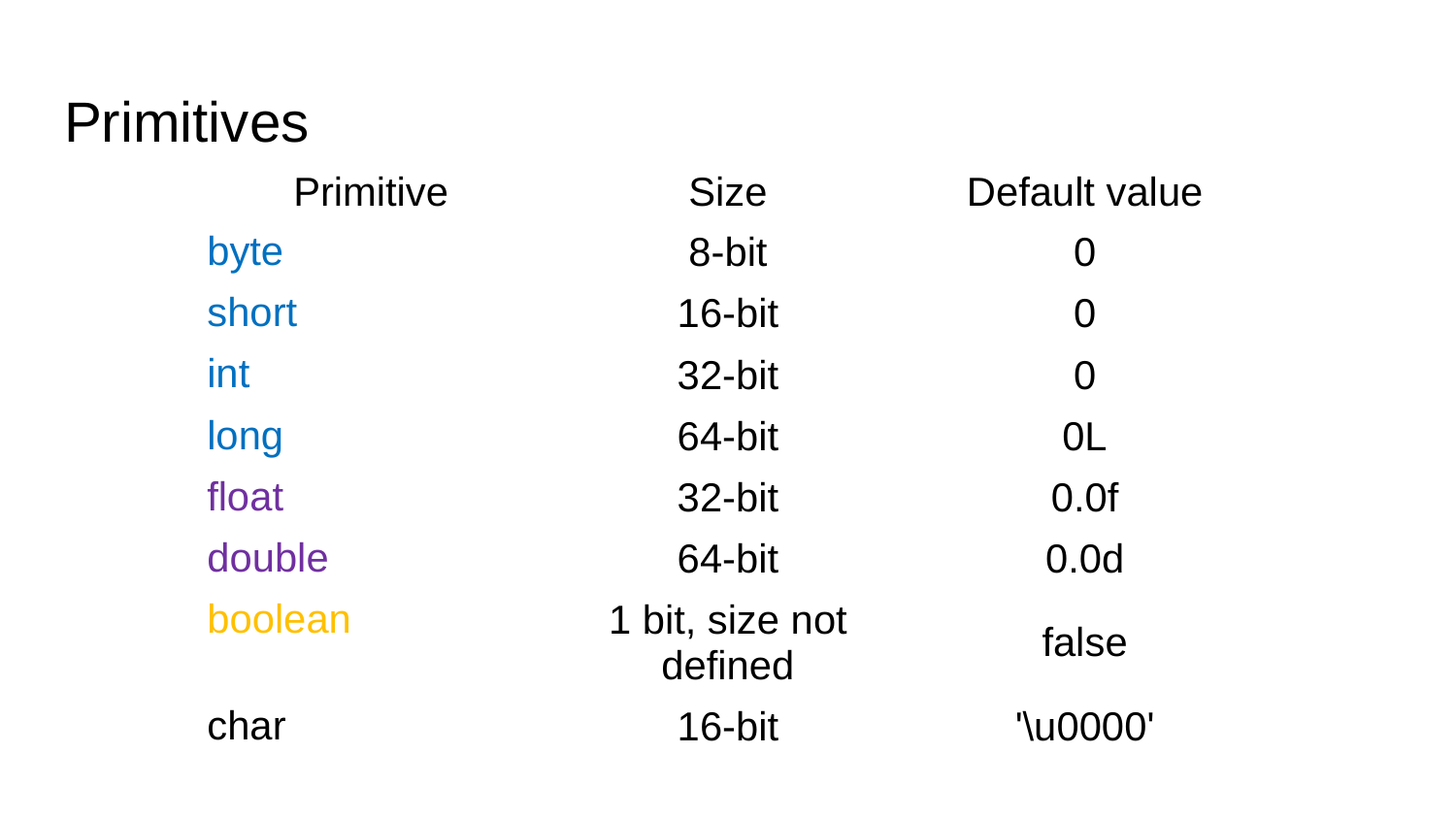

# Primitives
| Primitive | Size | Default value |
| --- | --- | --- |
| byte | 8-bit | 0 |
| short | 16-bit | 0 |
| int | 32-bit | 0 |
| long | 64-bit | 0L |
| float | 32-bit | 0.0f |
| double | 64-bit | 0.0d |
| boolean | 1 bit, size not defined | false |
| char | 16-bit | '\u0000' |